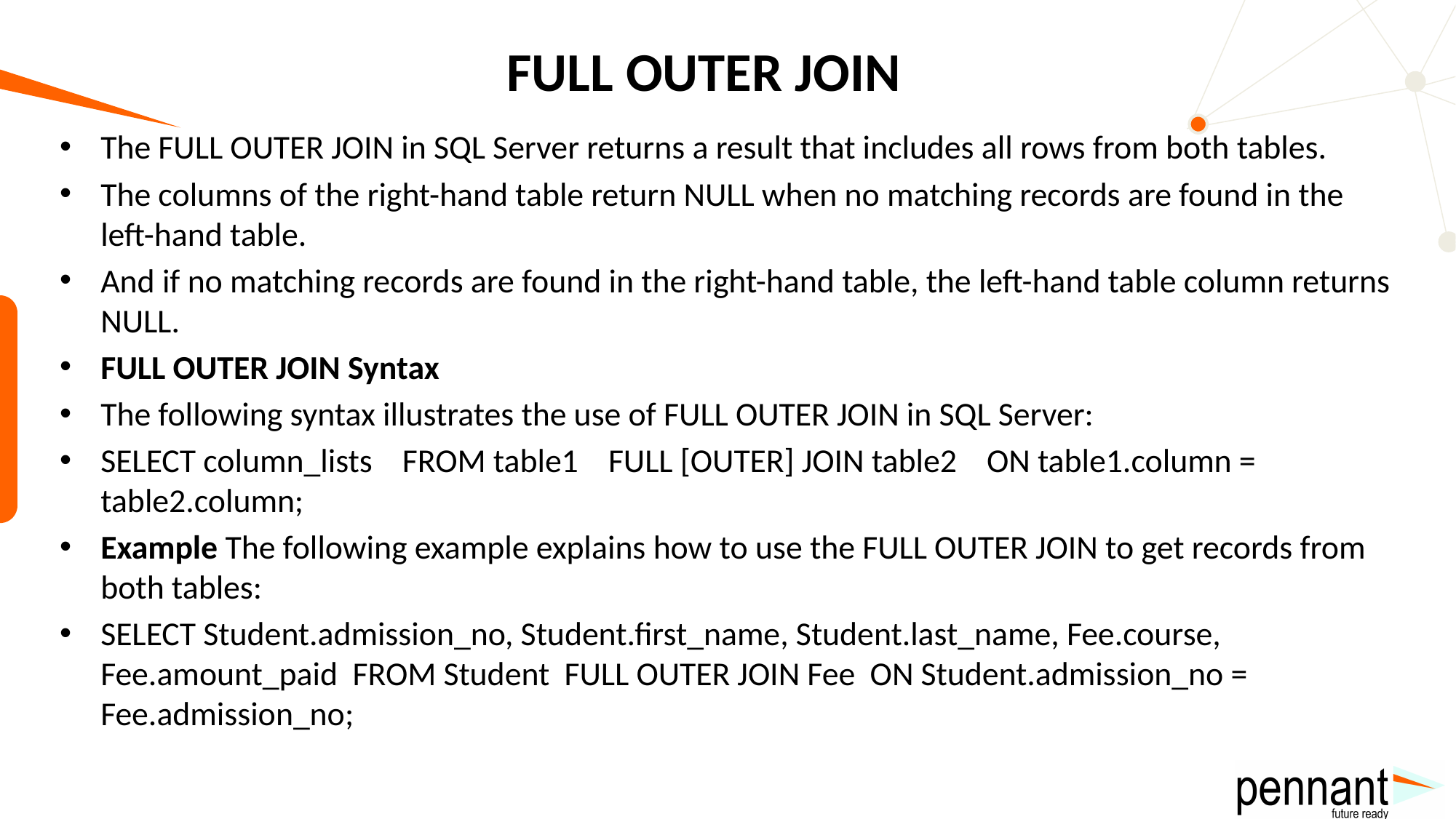

# FULL OUTER JOIN
The FULL OUTER JOIN in SQL Server returns a result that includes all rows from both tables.
The columns of the right-hand table return NULL when no matching records are found in the left-hand table.
And if no matching records are found in the right-hand table, the left-hand table column returns NULL.
FULL OUTER JOIN Syntax
The following syntax illustrates the use of FULL OUTER JOIN in SQL Server:
SELECT column_lists    FROM table1    FULL [OUTER] JOIN table2    ON table1.column = table2.column;
Example The following example explains how to use the FULL OUTER JOIN to get records from both tables:
SELECT Student.admission_no, Student.first_name, Student.last_name, Fee.course, Fee.amount_paid  FROM Student  FULL OUTER JOIN Fee  ON Student.admission_no = Fee.admission_no;